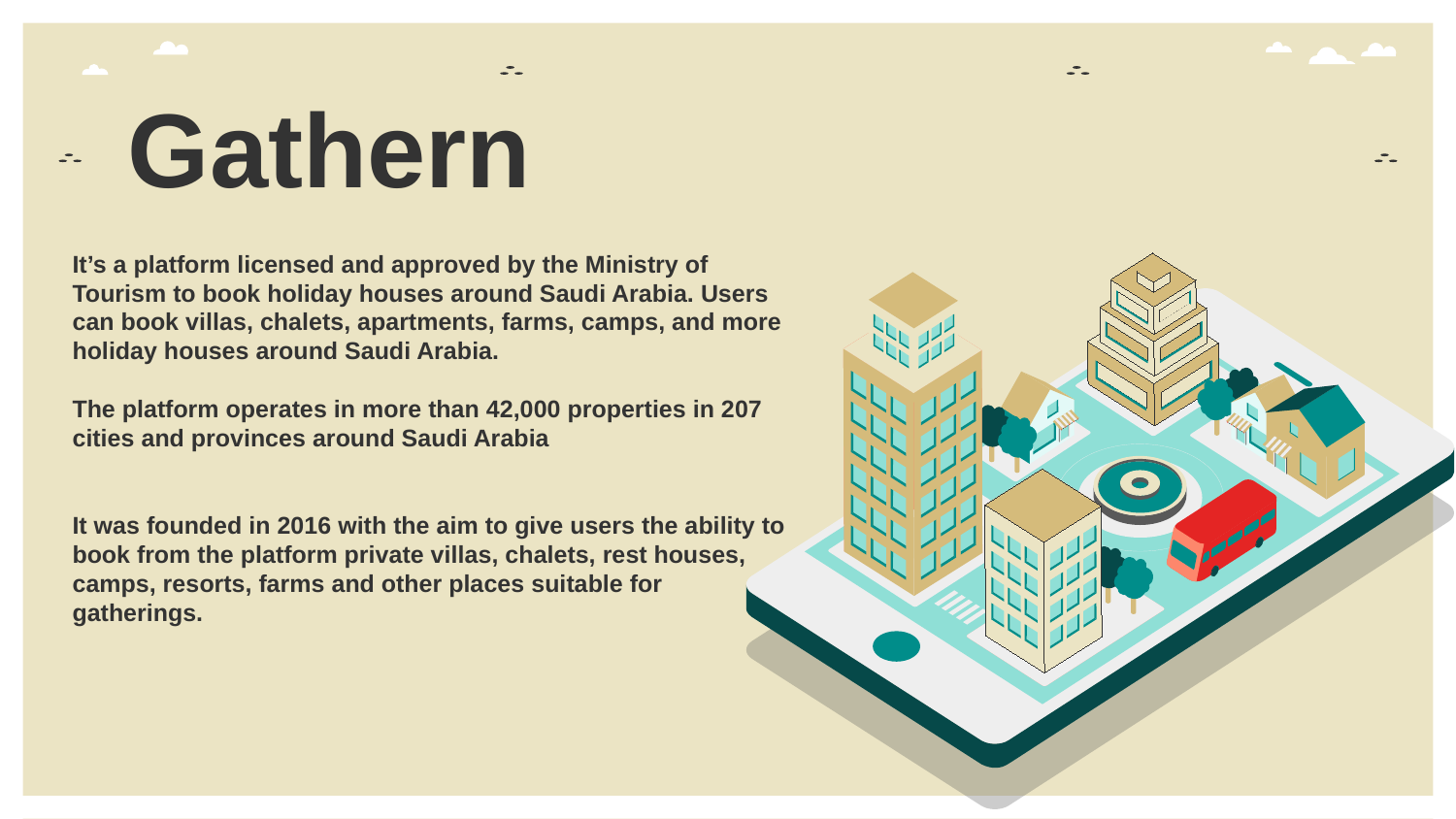

# Gathern
It’s a platform licensed and approved by the Ministry of Tourism to book holiday houses around Saudi Arabia. Users can book villas, chalets, apartments, farms, camps, and more holiday houses around Saudi Arabia.

The platform operates in more than 42,000 properties in 207 cities and provinces around Saudi Arabia

It was founded in 2016 with the aim to give users the ability to book from the platform private villas, chalets, rest houses,
camps, resorts, farms and other places suitable for gatherings.